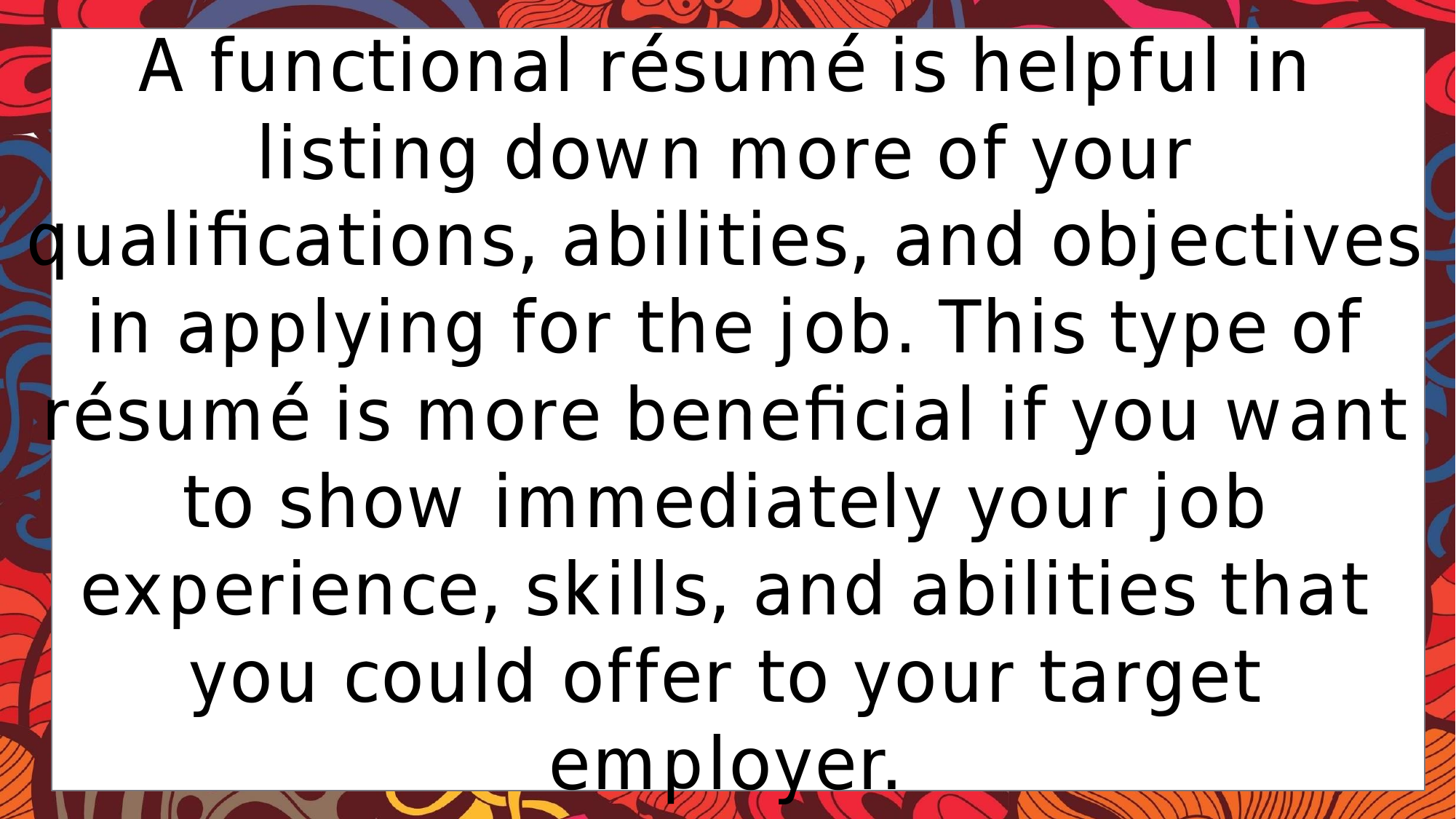

A functional résumé is helpful in listing down more of your qualifications, abilities, and objectives in applying for the job. This type of résumé is more beneficial if you want to show immediately your job experience, skills, and abilities that you could offer to your target employer.